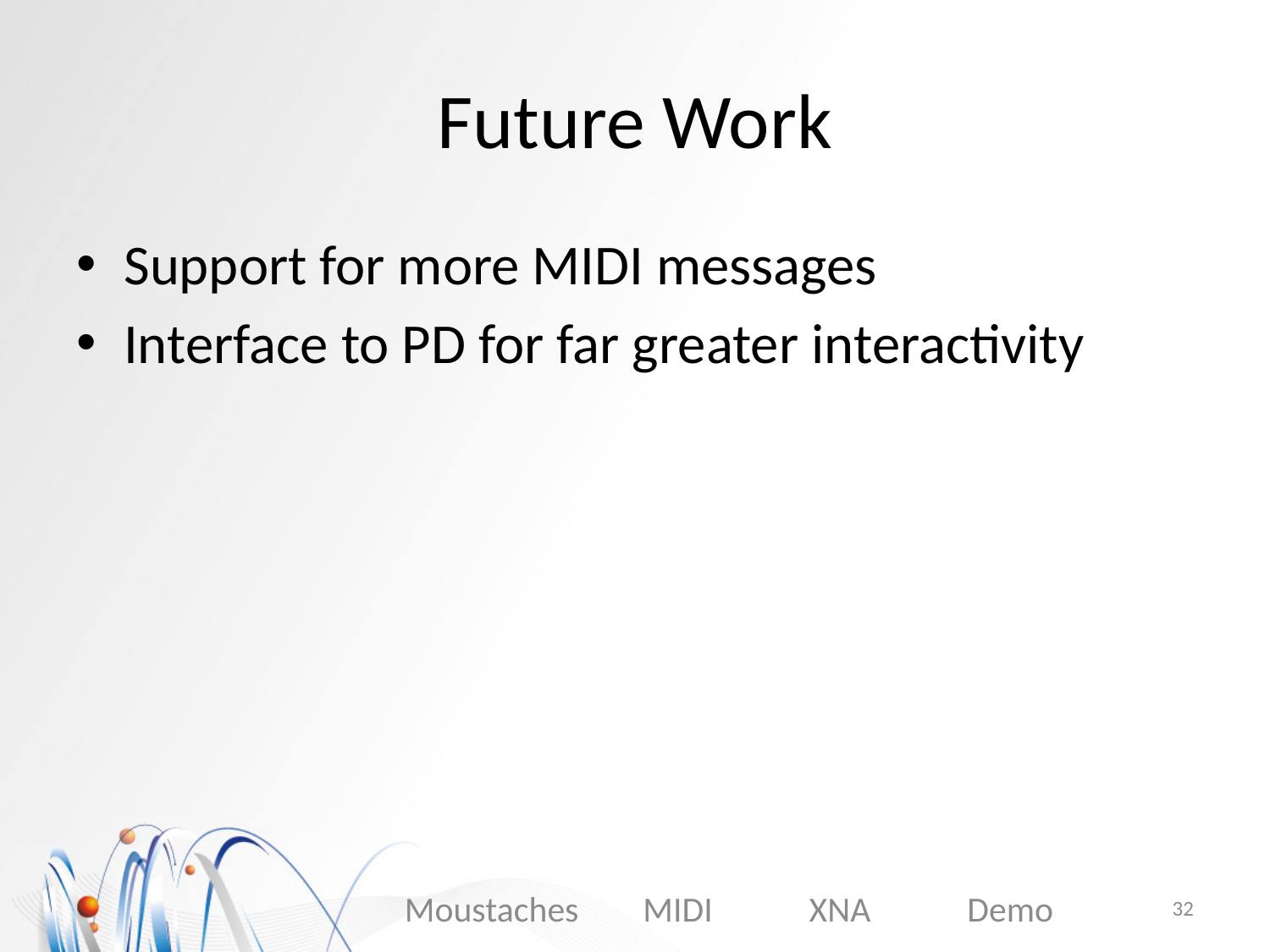

# Future Work
Support for more MIDI messages
Interface to PD for far greater interactivity
Moustaches        MIDI            XNA            Demo
32